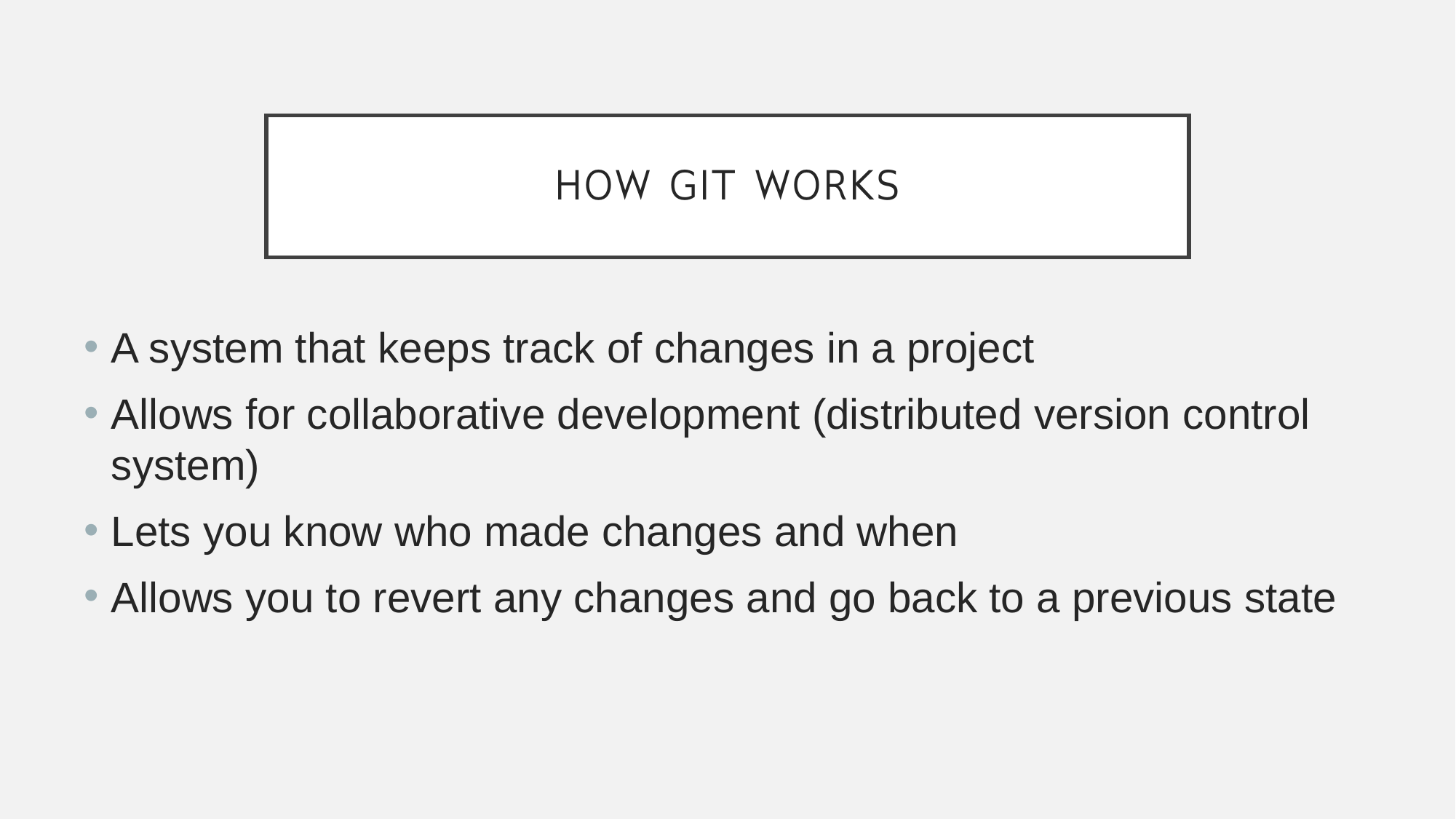

# How git works
A system that keeps track of changes in a project
Allows for collaborative development (distributed version control system)
Lets you know who made changes and when
Allows you to revert any changes and go back to a previous state